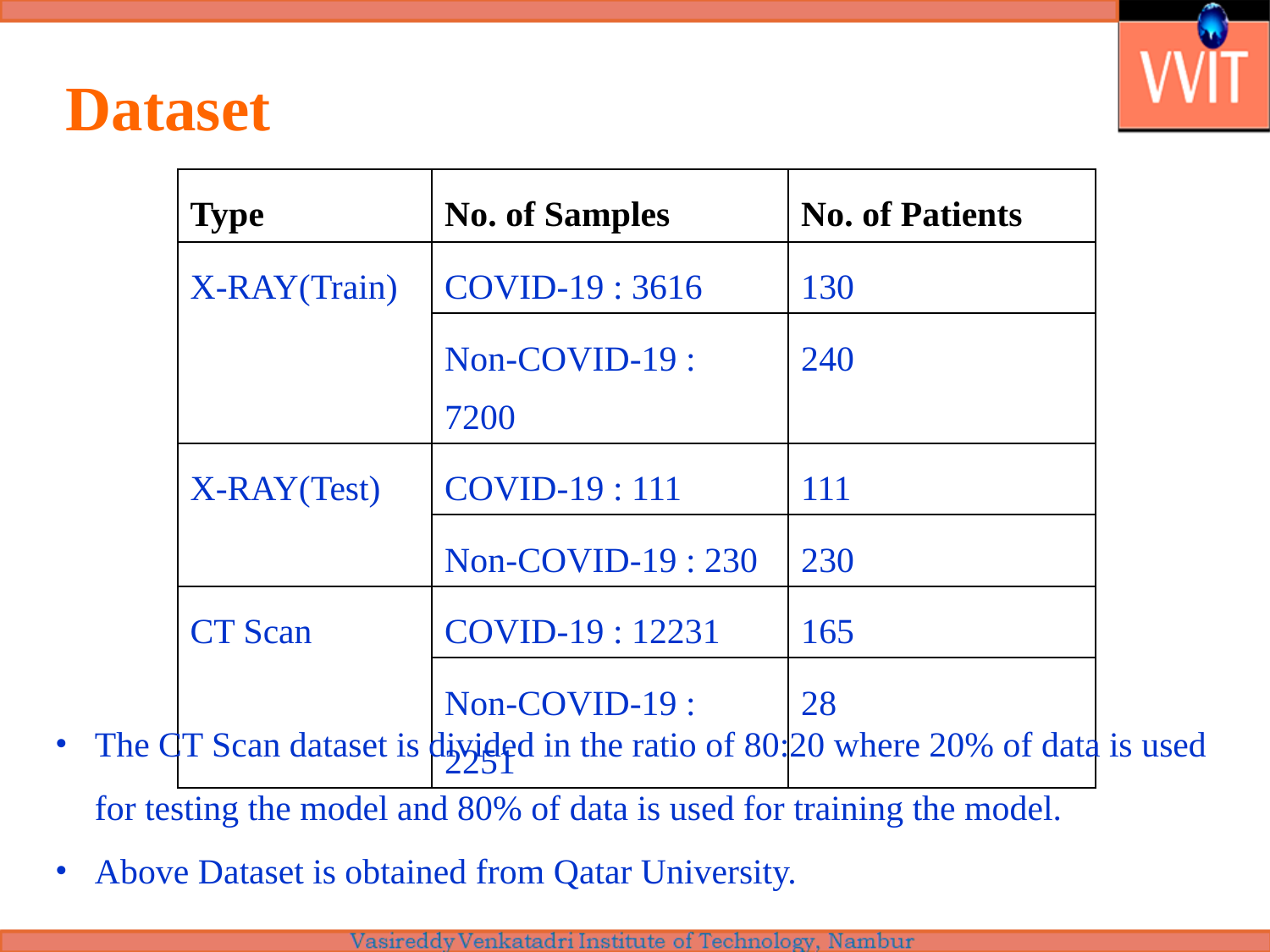

# Dataset
| Type | No. of Samples | No. of Patients |
| --- | --- | --- |
| X-RAY(Train) | COVID-19 : 3616 | 130 |
|  | Non-COVID-19 : 7200 | 240 |
| X-RAY(Test) | COVID-19 : 111 | 111 |
|  | Non-COVID-19 : 230 | 230 |
| CT Scan | COVID-19 : 12231 | 165 |
|  | Non-COVID-19 : 2251 | 28 |
The CT Scan dataset is divided in the ratio of 80:20 where 20% of data is used for testing the model and 80% of data is used for training the model.
Above Dataset is obtained from Qatar University.